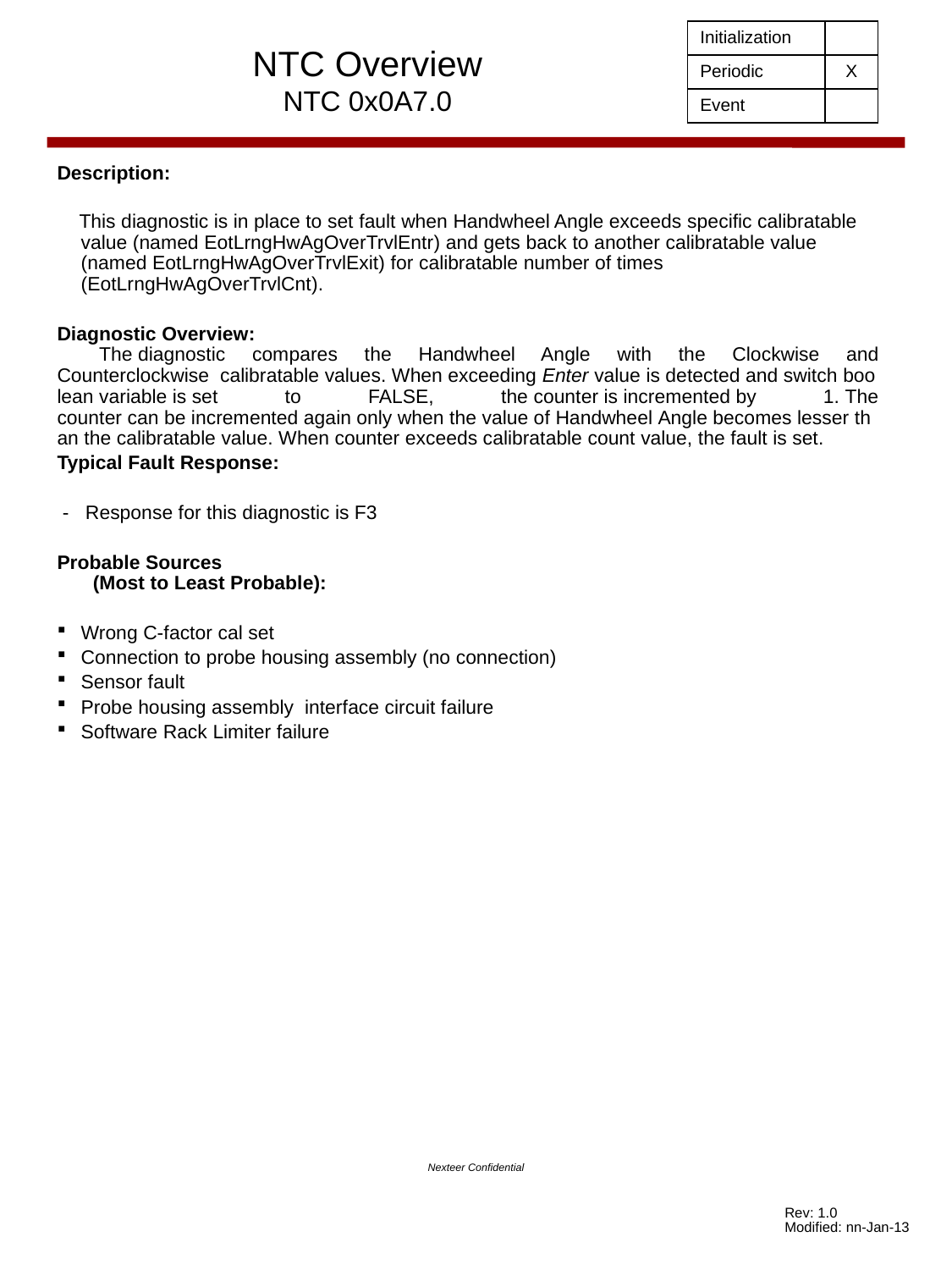

| Initialization |  |
| --- | --- |
| Periodic | X |
| Event |  |
# NTC Overview NTC 0x0A7.0
Description:
    This diagnostic is in place to set fault when Handwheel Angle exceeds specific calibratable value (named EotLrngHwAgOverTrvlEntr) and gets back to another calibratable value (named EotLrngHwAgOverTrvlExit) for calibratable number of times (EotLrngHwAgOverTrvlCnt).

Diagnostic Overview:
 The diagnostic compares the Handwheel Angle with the Clockwise and Counterclockwise  calibratable values. When exceeding Enter value is detected and switch boolean variable is set to FALSE, the counter is incremented by 1. The counter can be incremented again only when the value of Handwheel Angle becomes lesser than the calibratable value. When counter exceeds calibratable count value, the fault is set.
Typical Fault Response:

 -   Response for this diagnostic is F3

Probable Sources
(Most to Least Probable):

Wrong C-factor cal set
Connection to probe housing assembly (no connection)
Sensor fault
Probe housing assembly  interface circuit failure
Software Rack Limiter failure

Nexteer Confidential
Rev: 1.0
Modified: nn-Jan-13